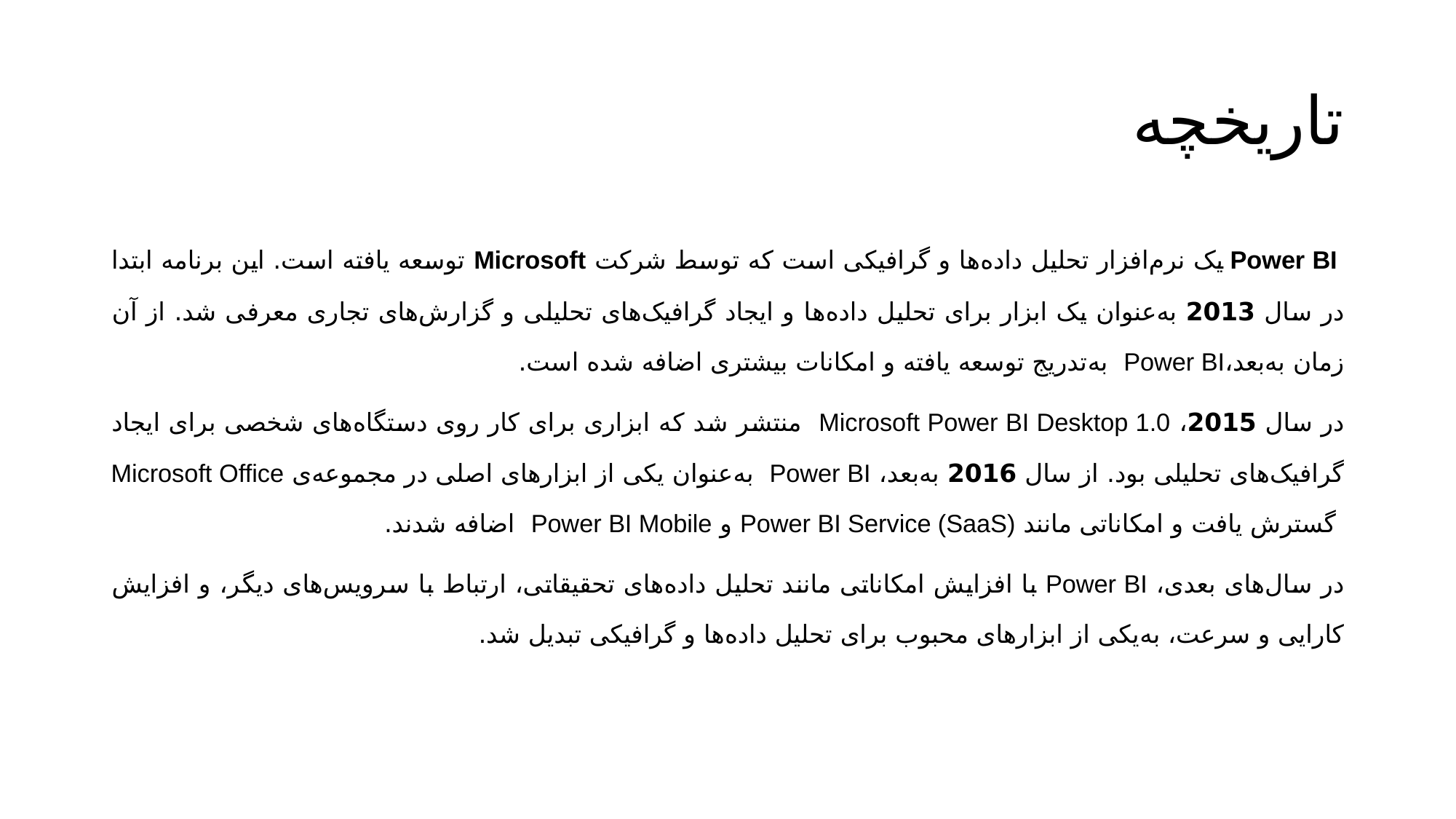

# تاریخچه
 Power BI یک نرم‌افزار تحلیل داده‌ها و گرافیکی است که توسط شرکت Microsoft توسعه یافته است. این برنامه ابتدا در سال 2013 به‌عنوان یک ابزار برای تحلیل داده‌ها و ایجاد گرافیک‌های تحلیلی و گزارش‌های تجاری معرفی شد. از آن زمان به‌بعد،Power BI  به‌تدریج توسعه یافته و امکانات بیشتری اضافه شده است.
در سال 2015، Microsoft Power BI Desktop 1.0  منتشر شد که ابزاری برای کار روی دستگاه‌های شخصی برای ایجاد گرافیک‌های تحلیلی بود. از سال 2016 به‌بعد، Power BI  به‌عنوان یکی از ابزارهای اصلی در مجموعه‌ی Microsoft Office  گسترش یافت و امکاناتی مانند Power BI Service (SaaS) و Power BI Mobile  اضافه شدند.
در سال‌های بعدی، Power BI با افزایش امکاناتی مانند تحلیل داده‌های تحقیقاتی، ارتباط با سرویس‌های دیگر، و افزایش کارایی و سرعت، به‌یکی از ابزارهای محبوب برای تحلیل داده‌ها و گرافیکی تبدیل شد.